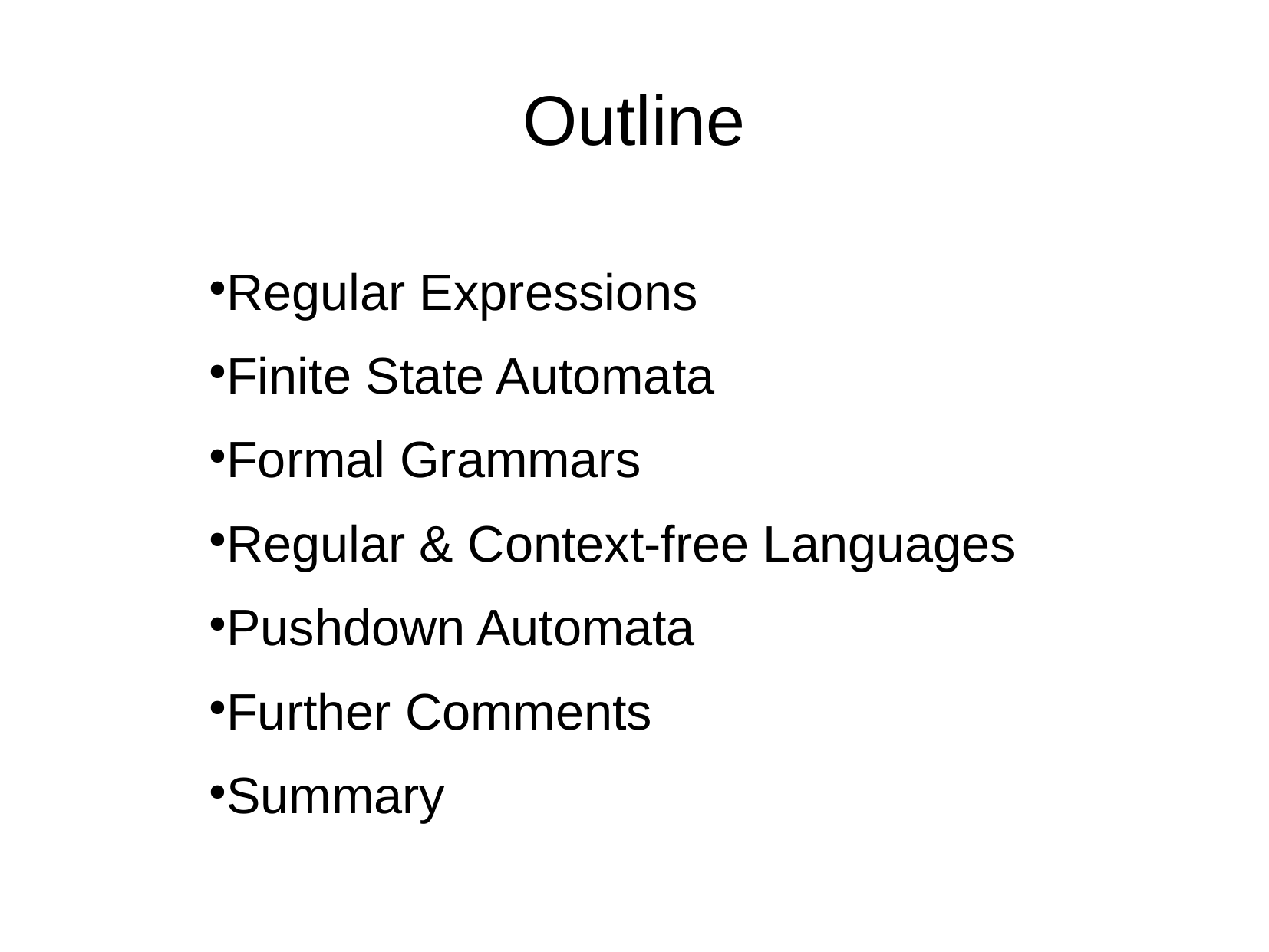

Outline
Regular Expressions
Finite State Automata
Formal Grammars
Regular & Context-free Languages
Pushdown Automata
Further Comments
Summary